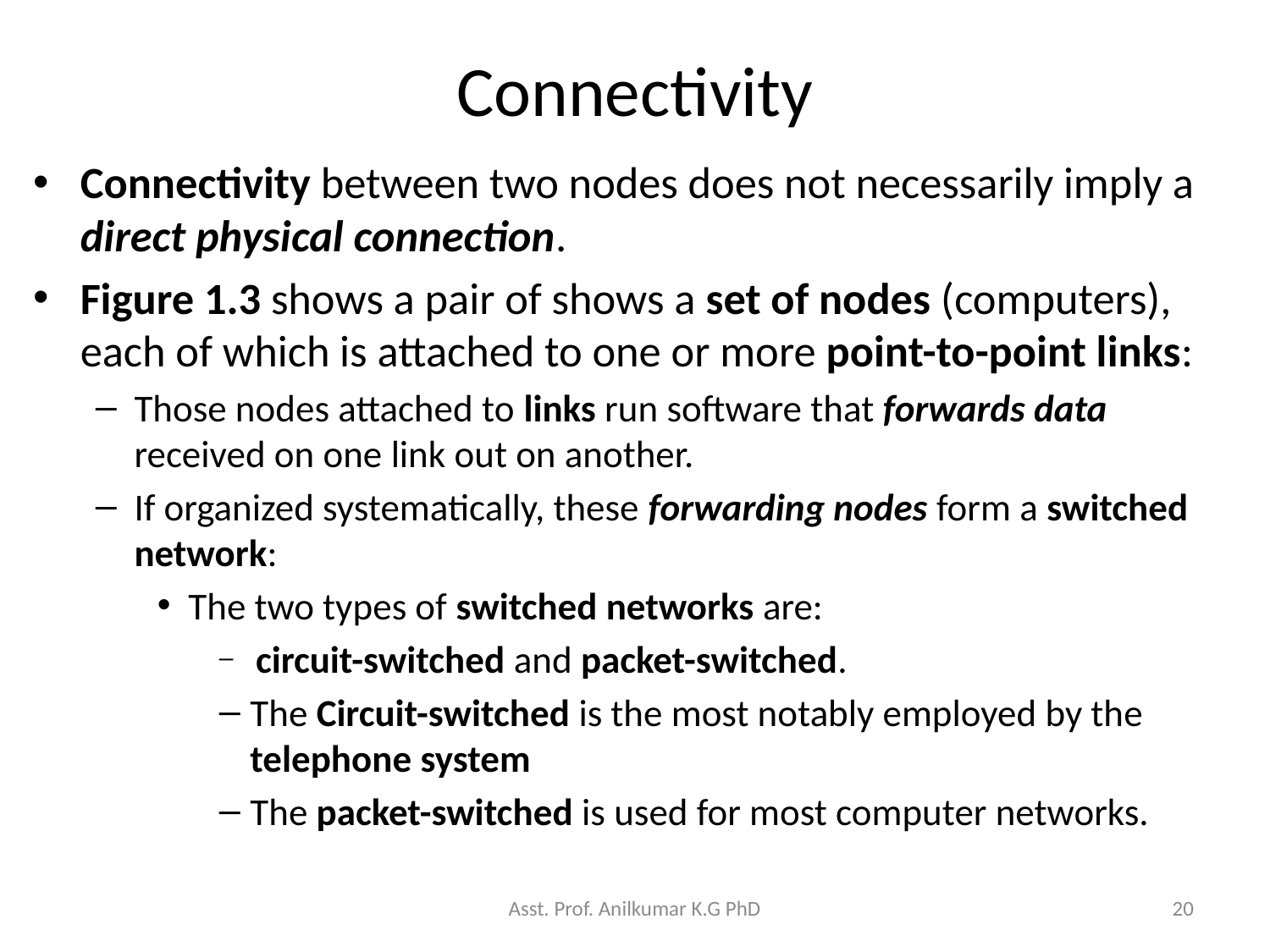

# Connectivity
Connectivity between two nodes does not necessarily imply a direct physical connection.
Figure 1.3 shows a pair of shows a set of nodes (computers), each of which is attached to one or more point-to-point links:
Those nodes attached to links run software that forwards data received on one link out on another.
If organized systematically, these forwarding nodes form a switched network:
The two types of switched networks are:
 circuit-switched and packet-switched.
The Circuit-switched is the most notably employed by the telephone system
The packet-switched is used for most computer networks.

Asst. Prof. Anilkumar K.G PhD
20